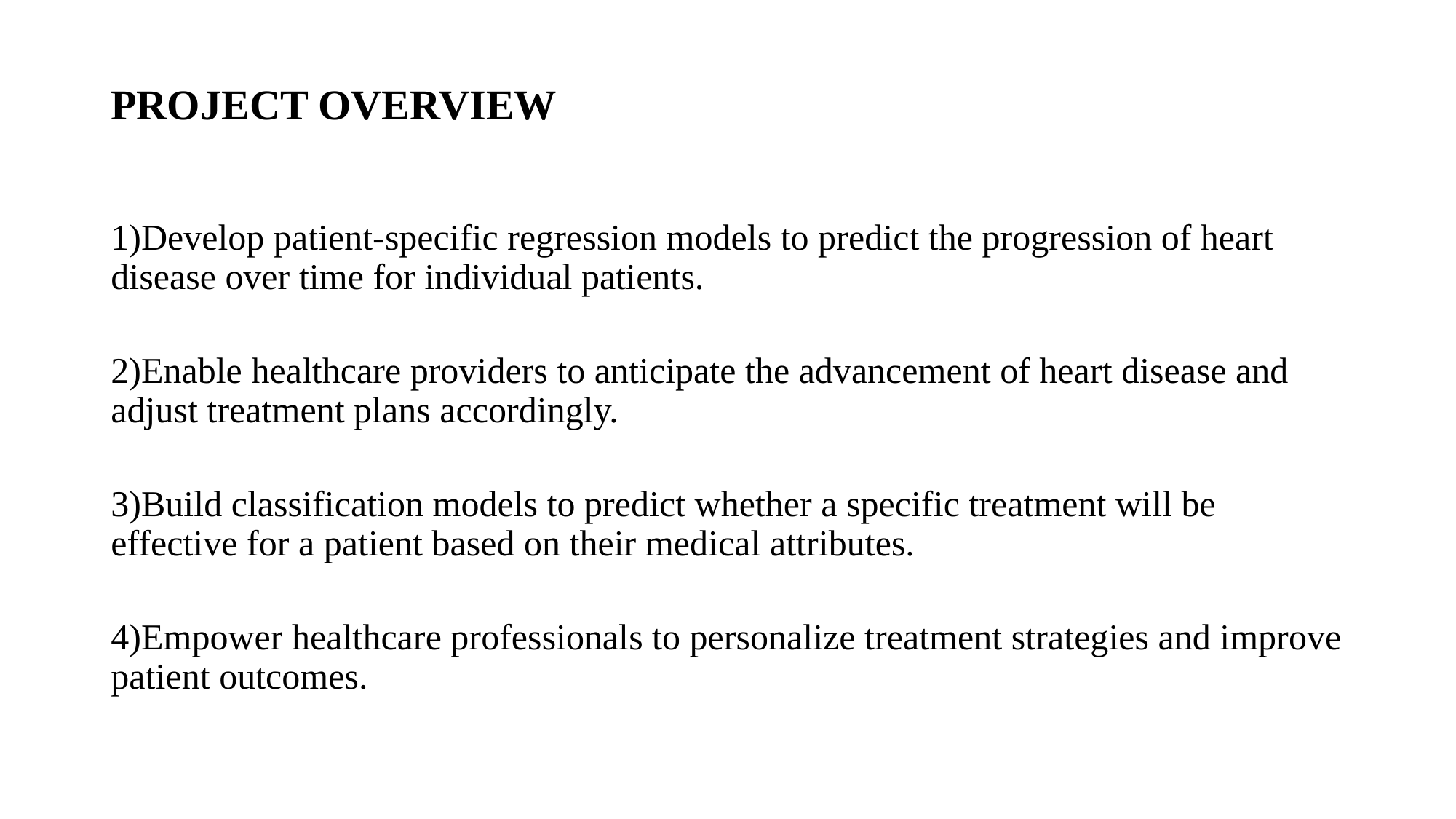

# PROJECT OVERVIEW

1)Develop patient-specific regression models to predict the progression of heart disease over time for individual patients.
2)Enable healthcare providers to anticipate the advancement of heart disease and adjust treatment plans accordingly.
3)Build classification models to predict whether a specific treatment will be effective for a patient based on their medical attributes.
4)Empower healthcare professionals to personalize treatment strategies and improve patient outcomes.